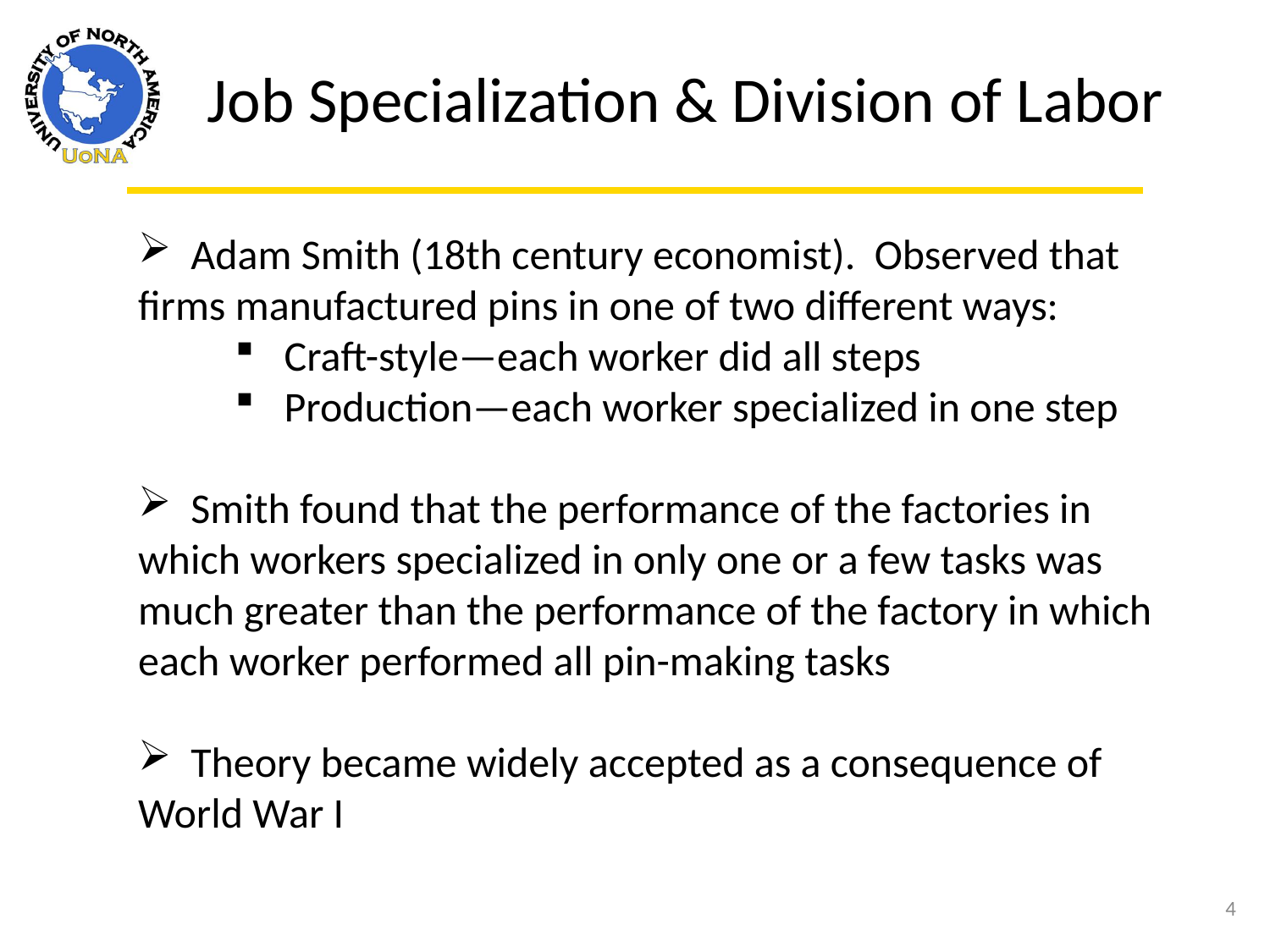

Job Specialization & Division of Labor
  Adam Smith (18th century economist).  Observed that firms manufactured pins in one of two different ways:
  Craft-style—each worker did all steps
  Production—each worker specialized in one step

  Smith found that the performance of the factories in which workers specialized in only one or a few tasks was much greater than the performance of the factory in which each worker performed all pin-making tasks

  Theory became widely accepted as a consequence of World War I
4